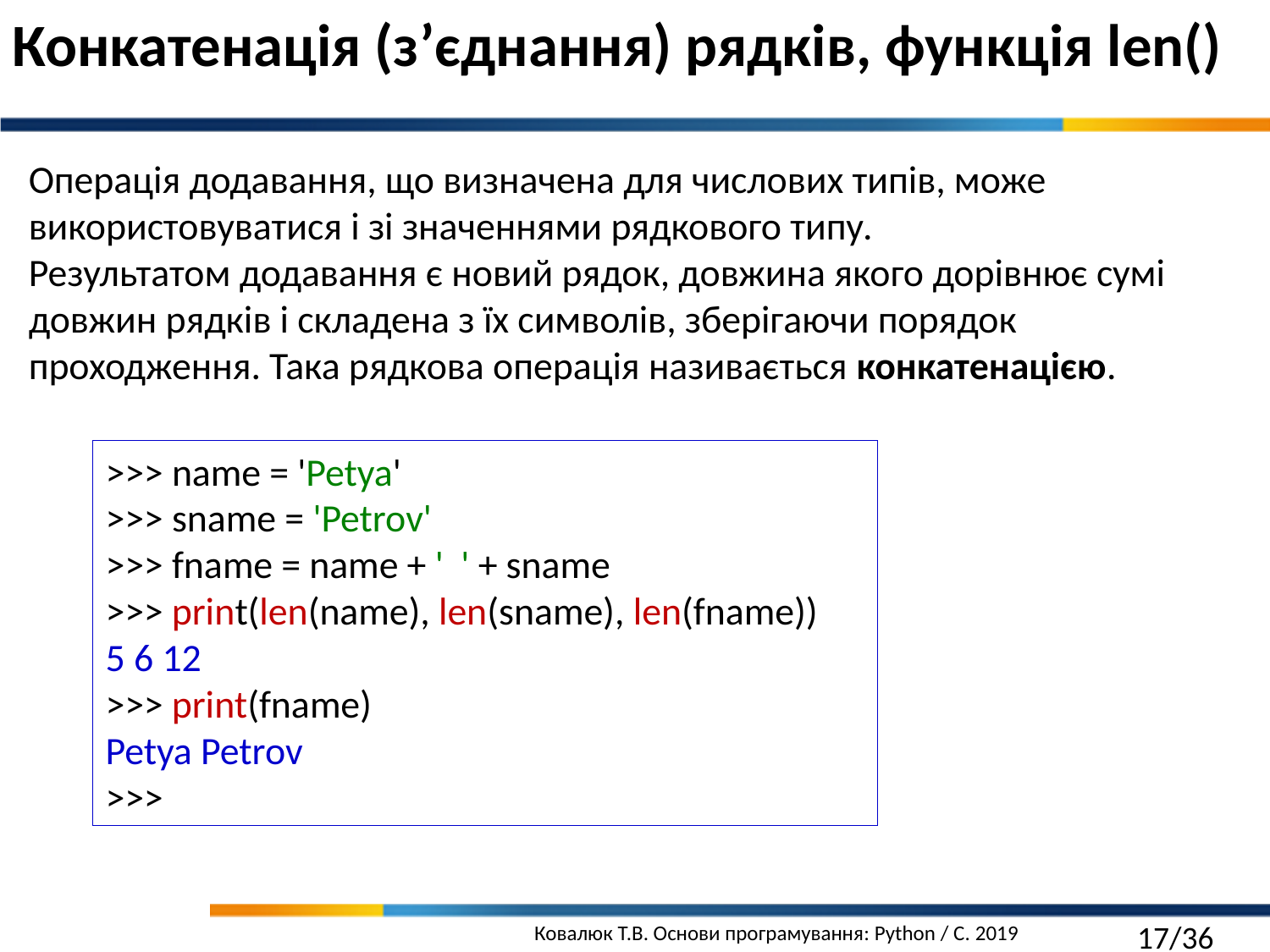

Конкатенація (з’єднання) рядків, функція len()
Операція додавання, що визначена для числових типів, може використовуватися і зі значеннями рядкового типу.
Результатом додавання є новий рядок, довжина якого дорівнює сумі довжин рядків і складена з їх символів, зберігаючи порядок проходження. Така рядкова операція називається конкатенацією.
>>> name = 'Petya'
>>> sname = 'Petrov'
>>> fname = name + '  ' + sname
>>> print(len(name), len(sname), len(fname))
5 6 12
>>> print(fname)
Petya Petrov
>>>